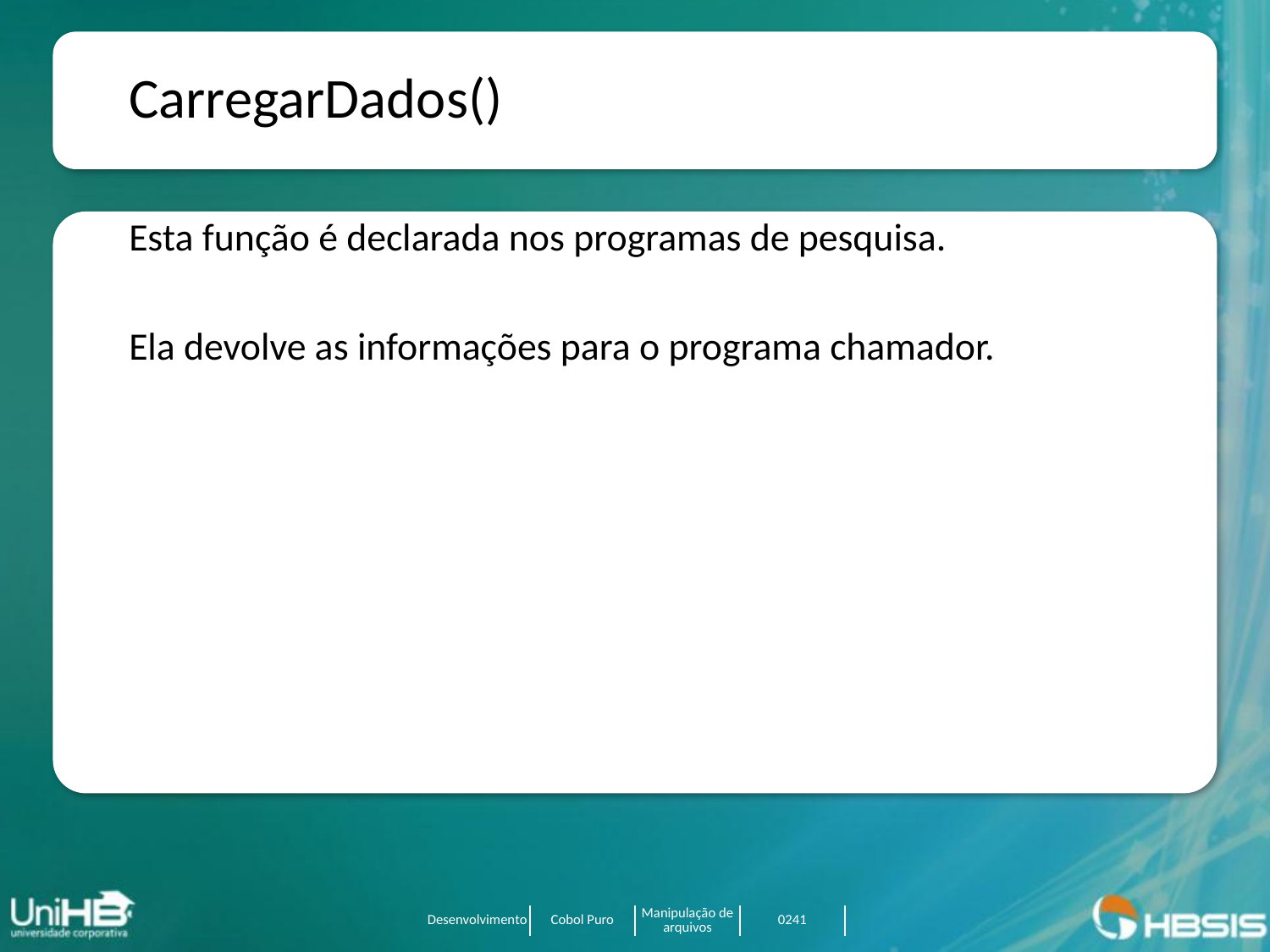

CarregarDados()
Esta função é declarada nos programas de pesquisa.

Ela devolve as informações para o programa chamador.